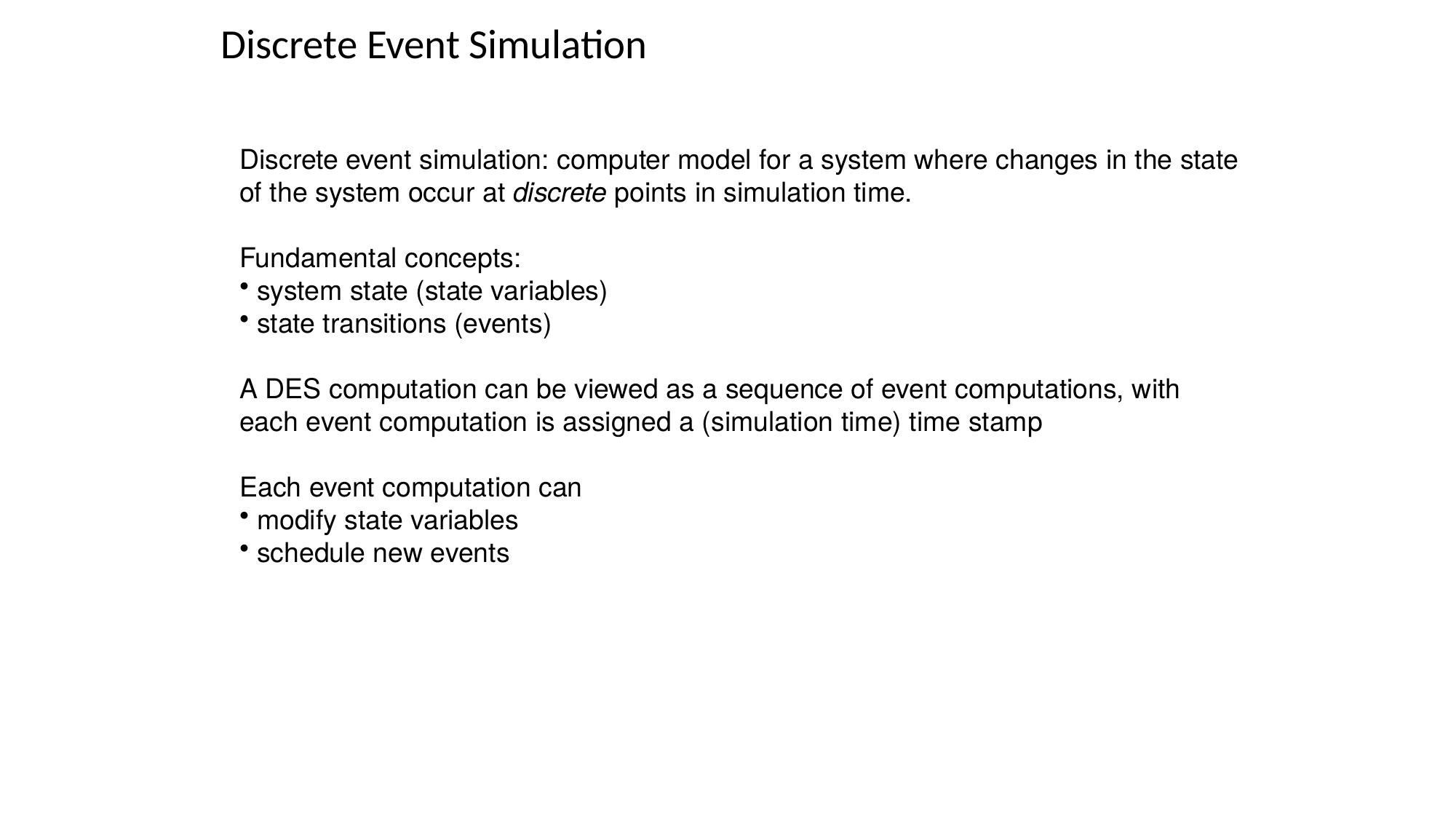

# Discrete Event Simulation
Discrete event simulation: computer model for a system where changes in the state of the system occur at discrete points in simulation time.

Fundamental concepts:
 system state (state variables)
 state transitions (events)

A DES computation can be viewed as a sequence of event computations, with each event computation is assigned a (simulation time) time stamp

Each event computation can
 modify state variables
 schedule new events